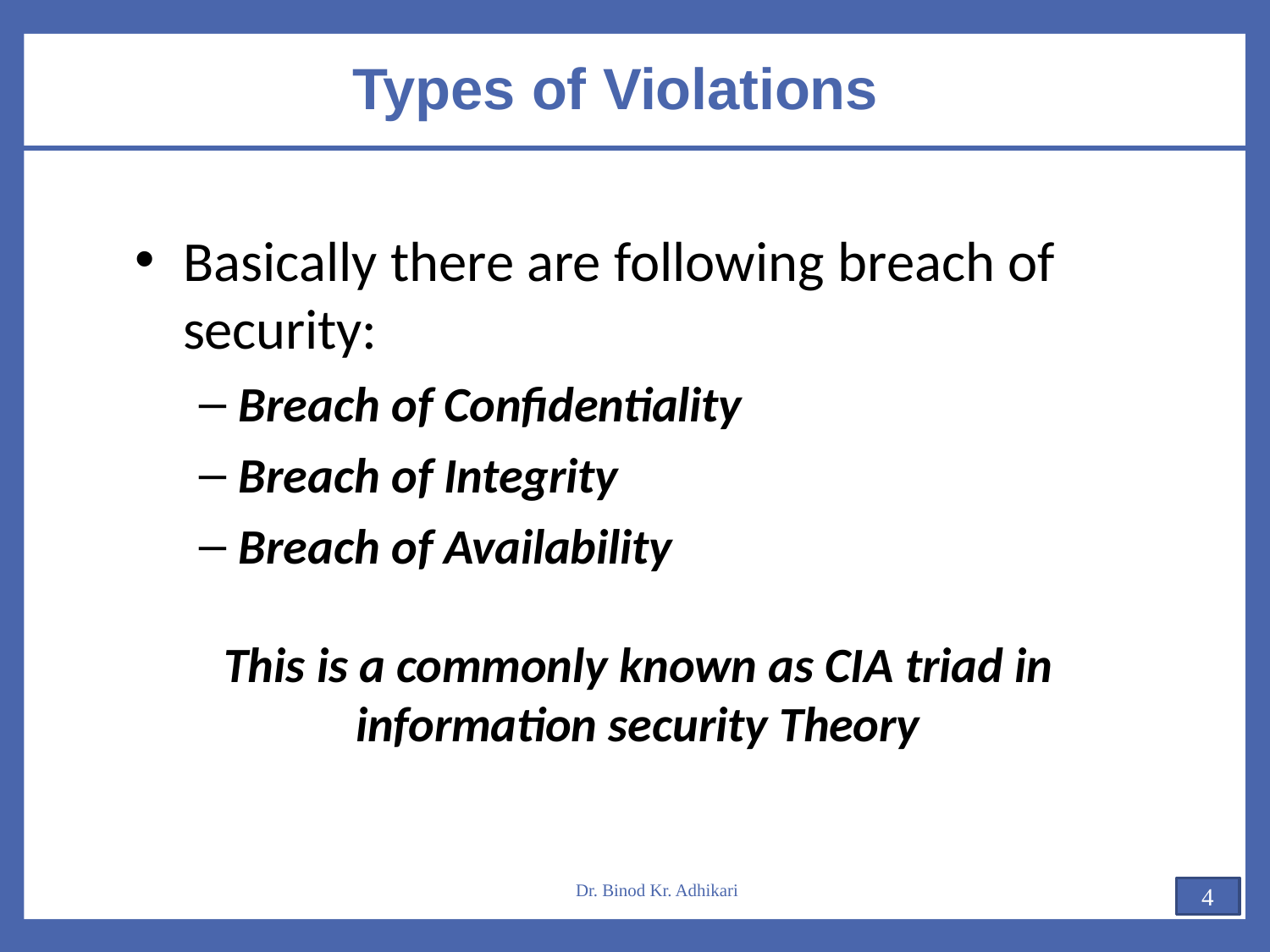

# Types of Violations
Basically there are following breach of security:
Breach of Confidentiality
Breach of Integrity
Breach of Availability

This is a commonly known as CIA triad in information security Theory
Dr. Binod Kr. Adhikari